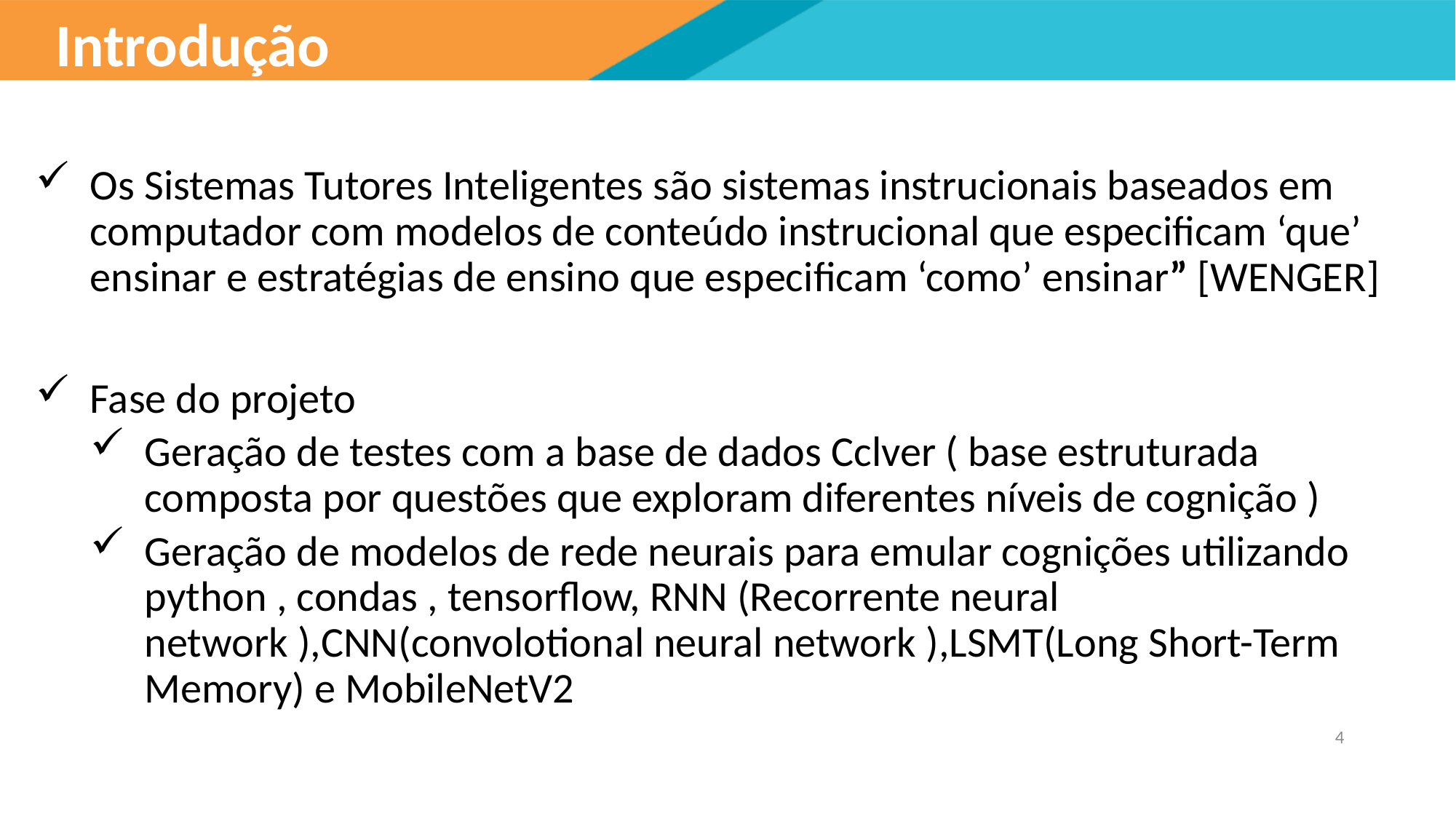

# Introdução
Os Sistemas Tutores Inteligentes são sistemas instrucionais baseados em computador com modelos de conteúdo instrucional que especificam ‘que’ ensinar e estratégias de ensino que especificam ‘como’ ensinar” [WENGER]

Fase do projeto
Geração de testes com a base de dados Cclver ( base estruturada composta por questões que exploram diferentes níveis de cognição )
Geração de modelos de rede neurais para emular cognições utilizando  python , condas , tensorflow, RNN (Recorrente neural network ),CNN(convolotional neural network ),LSMT(Long Short-Term Memory) e MobileNetV2

4